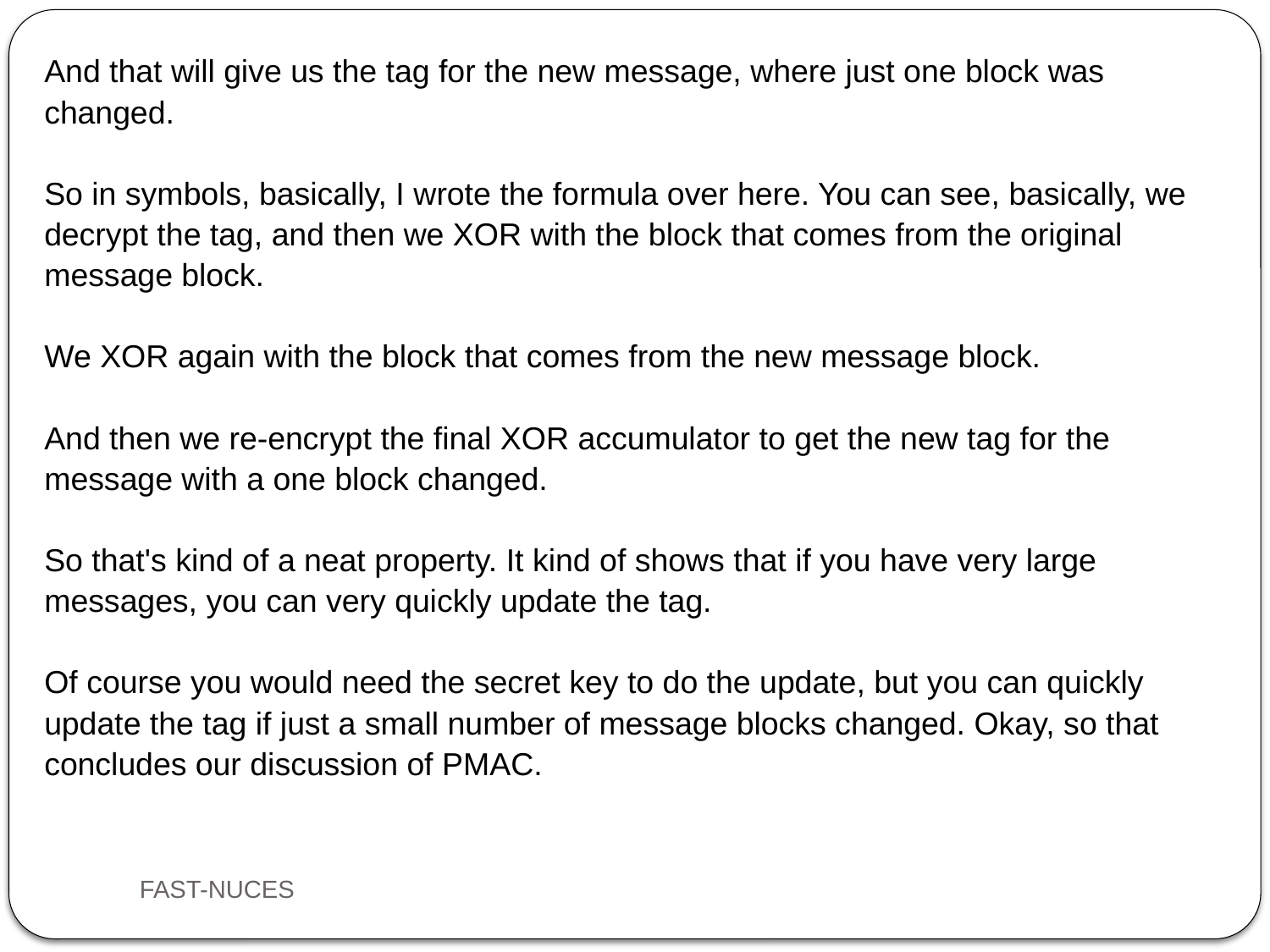

And that will give us the tag for the new message, where just one block was changed.

So in symbols, basically, I wrote the formula over here. You can see, basically, we decrypt the tag, and then we XOR with the block that comes from the original message block.

We XOR again with the block that comes from the new message block.

And then we re-encrypt the final XOR accumulator to get the new tag for the message with a one block changed.

So that's kind of a neat property. It kind of shows that if you have very large
messages, you can very quickly update the tag.

Of course you would need the secret key to do the update, but you can quickly update the tag if just a small number of message blocks changed. Okay, so that concludes our discussion of PMAC.
FAST-NUCES